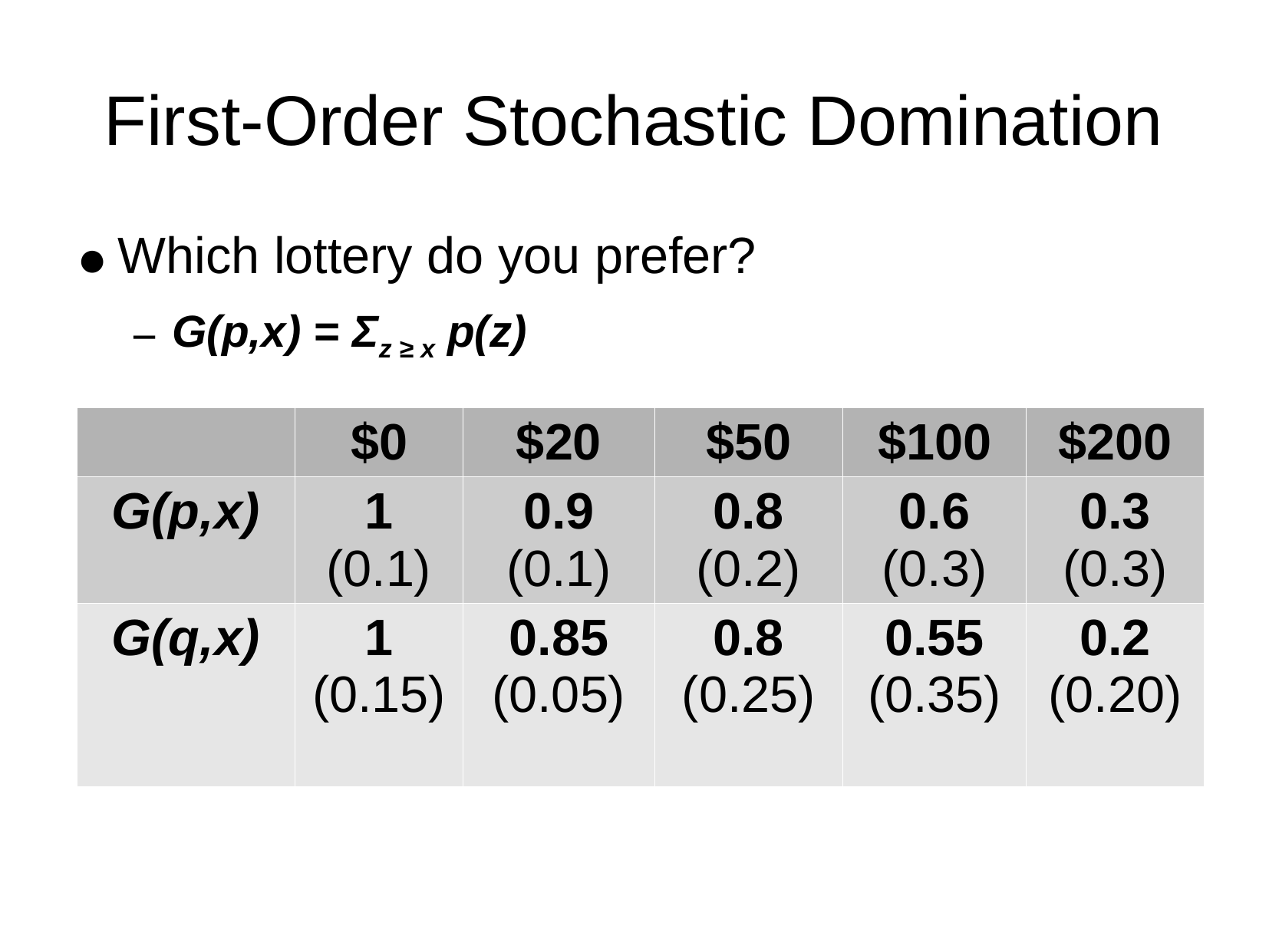

First-Order Stochastic Domination
Which lottery do you prefer?
G(p,x) = Σz ≥ x p(z)
|  | $0 | $20 | $50 | $100 | $200 |
| --- | --- | --- | --- | --- | --- |
| G(p,x) | 1 (0.1) | 0.9 (0.1) | 0.8 (0.2) | 0.6 (0.3) | 0.3 (0.3) |
| G(q,x) | 1 (0.15) | 0.85 (0.05) | 0.8 (0.25) | 0.55 (0.35) | 0.2 (0.20) |